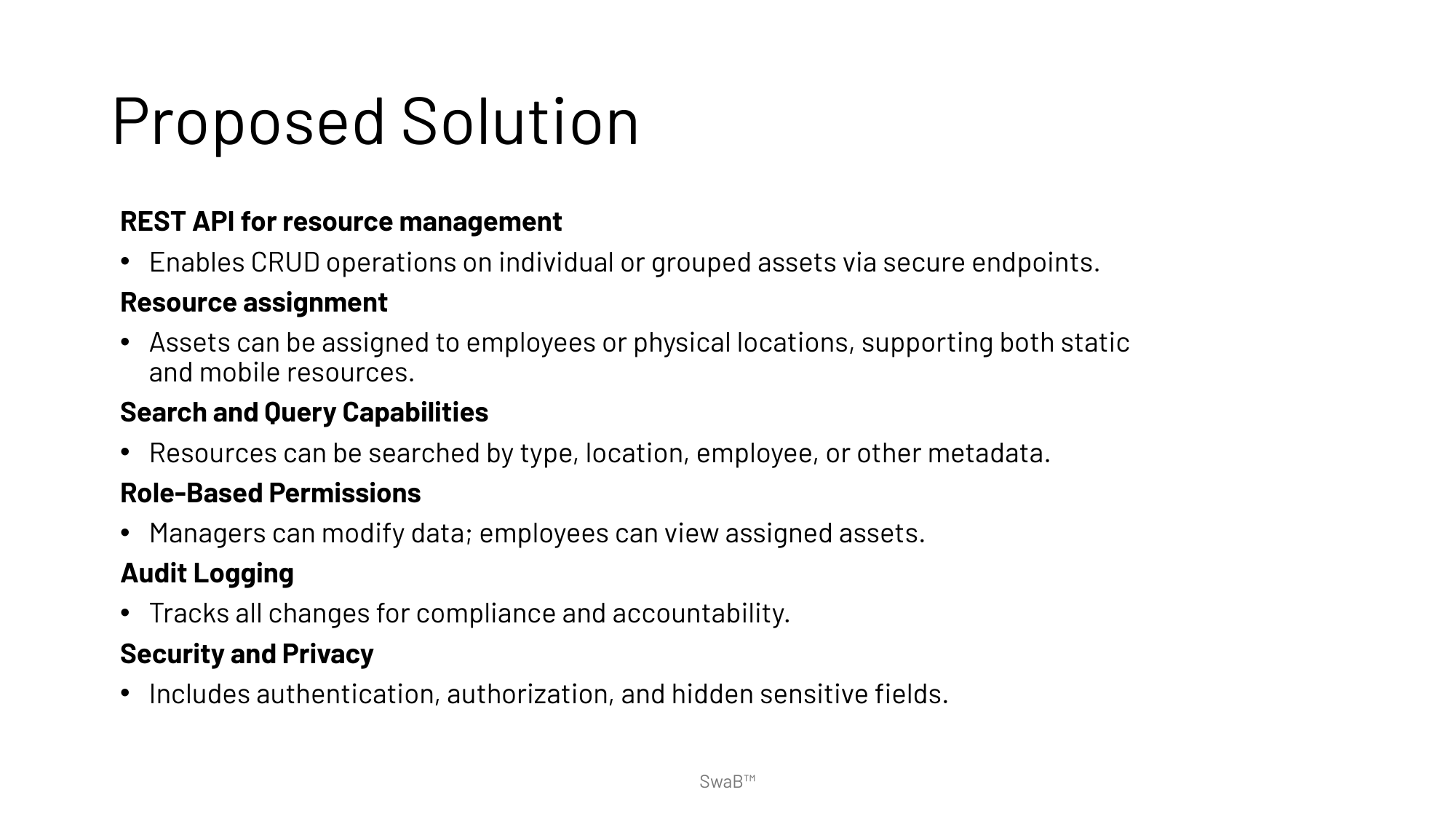

# Proposed Solution
REST API for resource management
Enables CRUD operations on individual or grouped assets via secure endpoints.
Resource assignment
Assets can be assigned to employees or physical locations, supporting both static and mobile resources.
Search and Query Capabilities
Resources can be searched by type, location, employee, or other metadata.
Role-Based Permissions
Managers can modify data; employees can view assigned assets.
Audit Logging
Tracks all changes for compliance and accountability.
Security and Privacy
Includes authentication, authorization, and hidden sensitive fields.
SwaB™